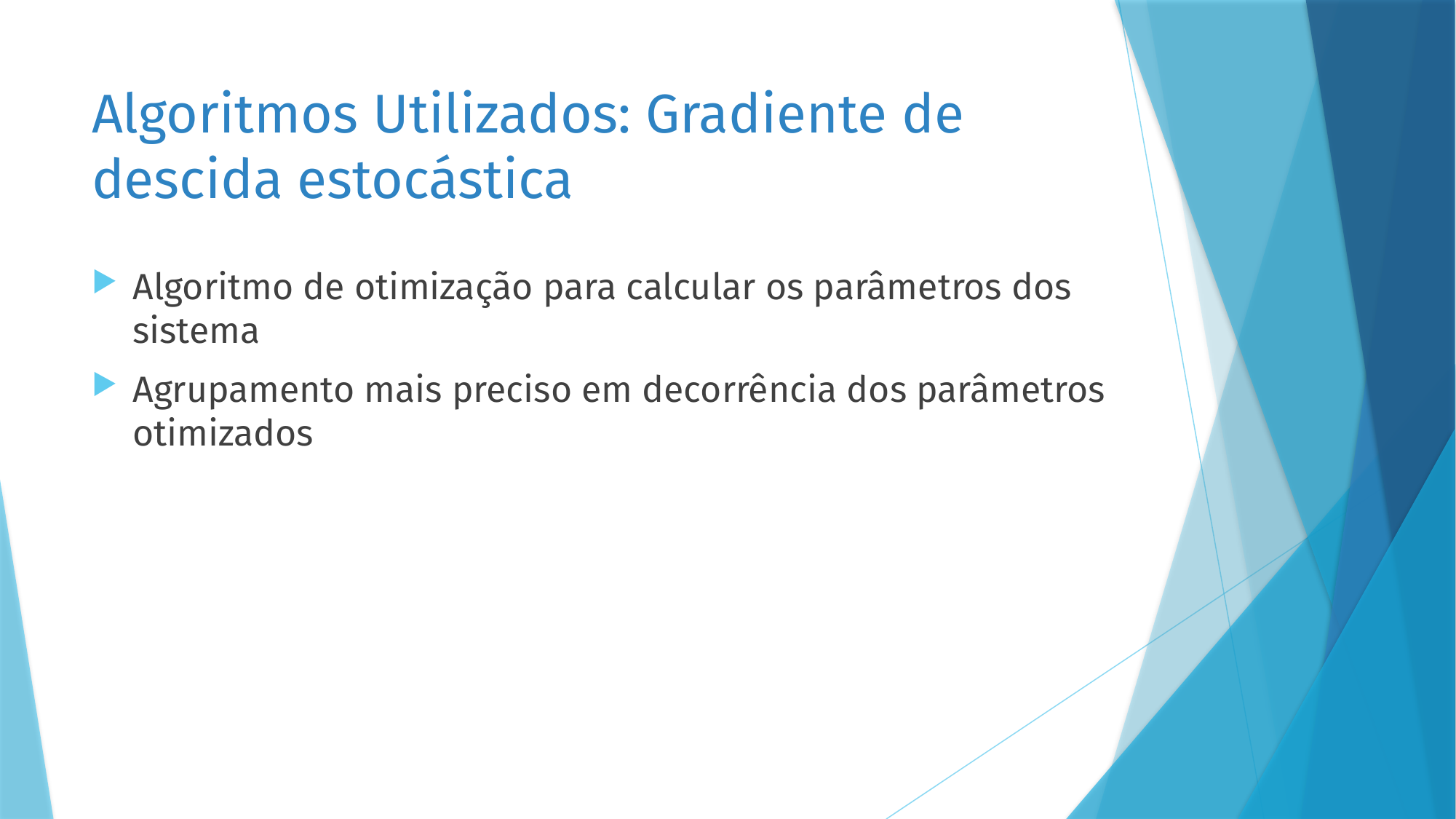

# Algoritmos Utilizados: Gradiente de descida estocástica
Algoritmo de otimização para calcular os parâmetros dos sistema
Agrupamento mais preciso em decorrência dos parâmetros otimizados